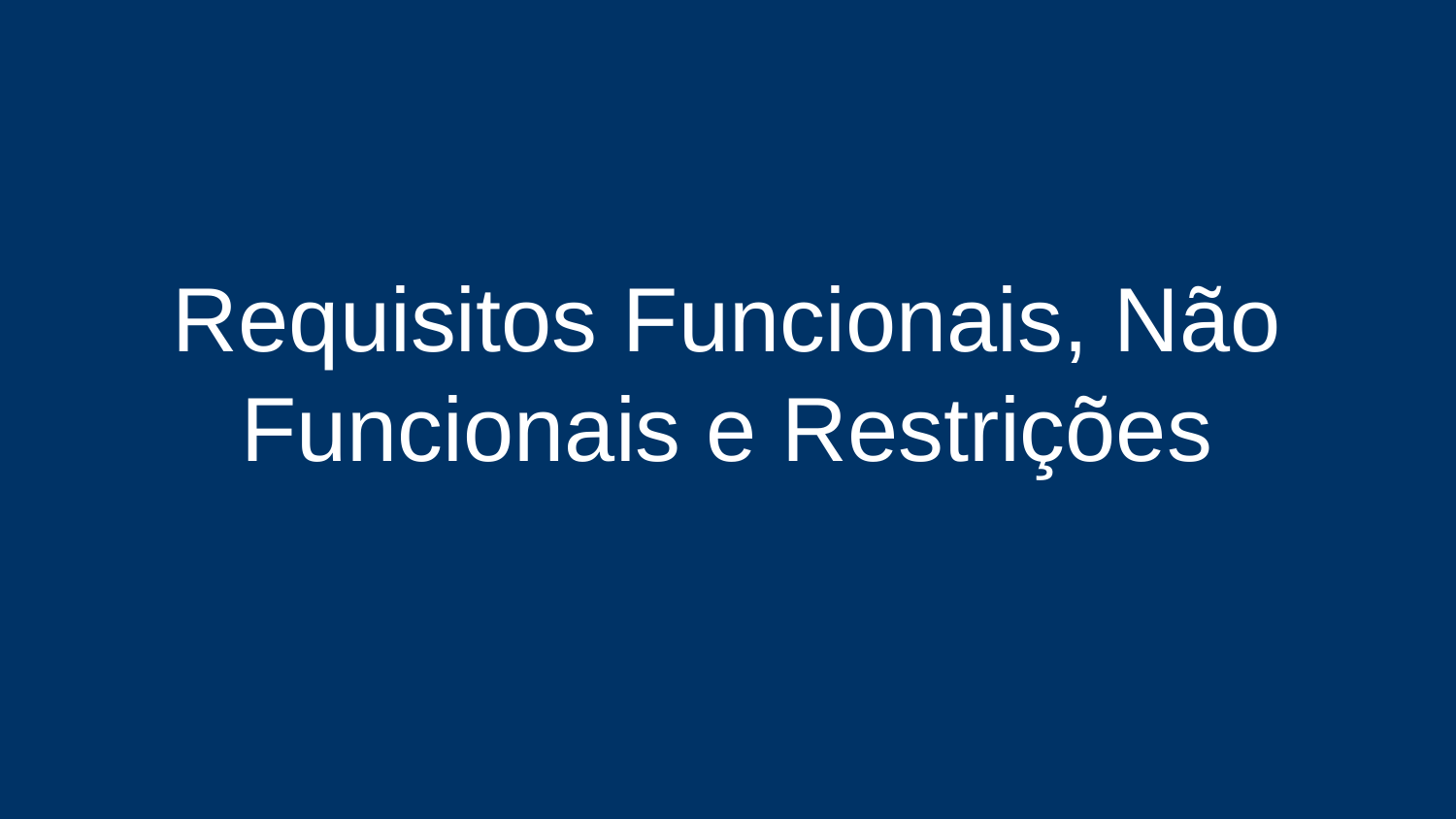

# Requisitos Funcionais, Não Funcionais e Restrições